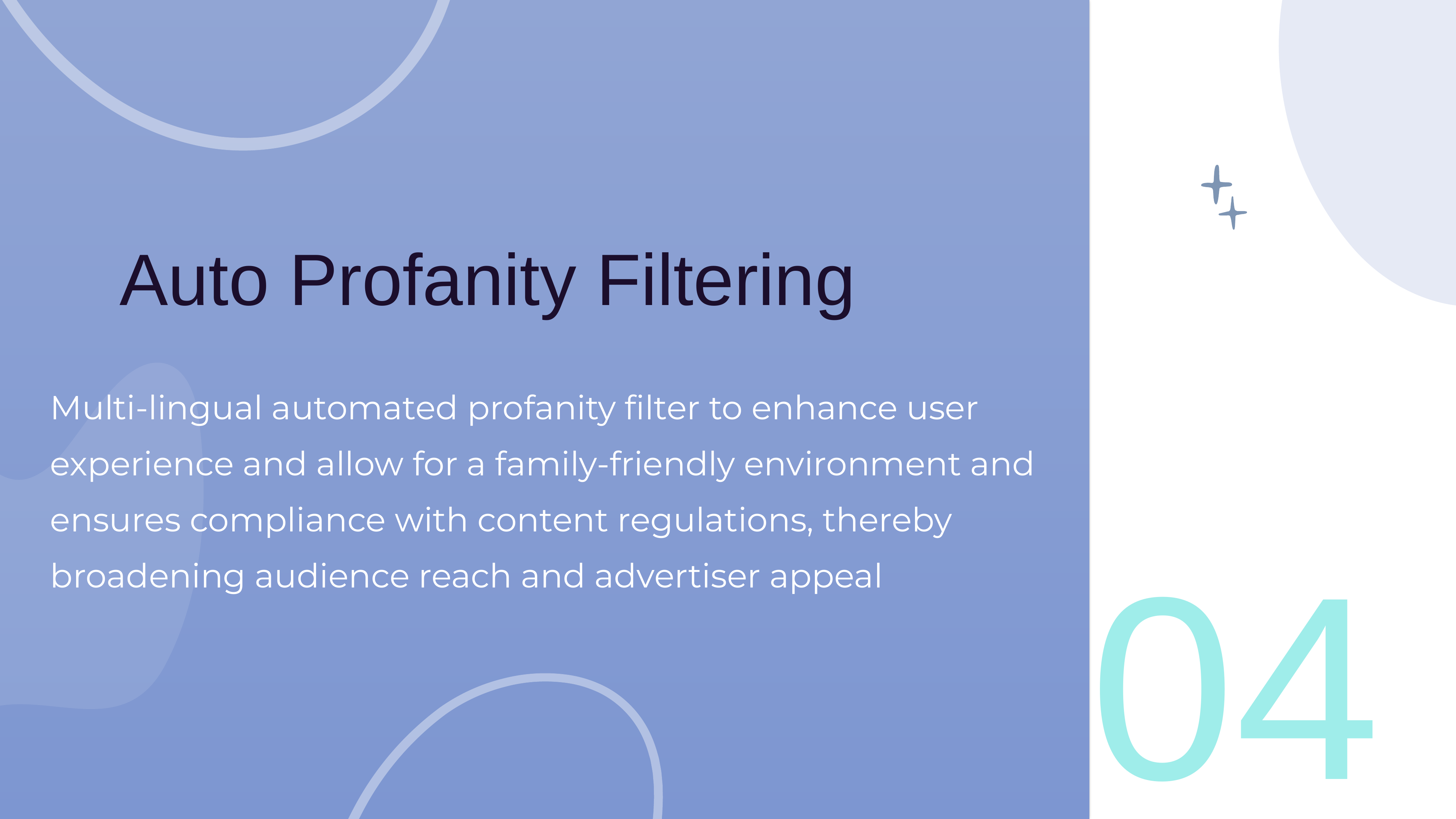

Auto Profanity Filtering
Multi-lingual automated profanity filter to enhance user experience and allow for a family-friendly environment and ensures compliance with content regulations, thereby broadening audience reach and advertiser appeal
04